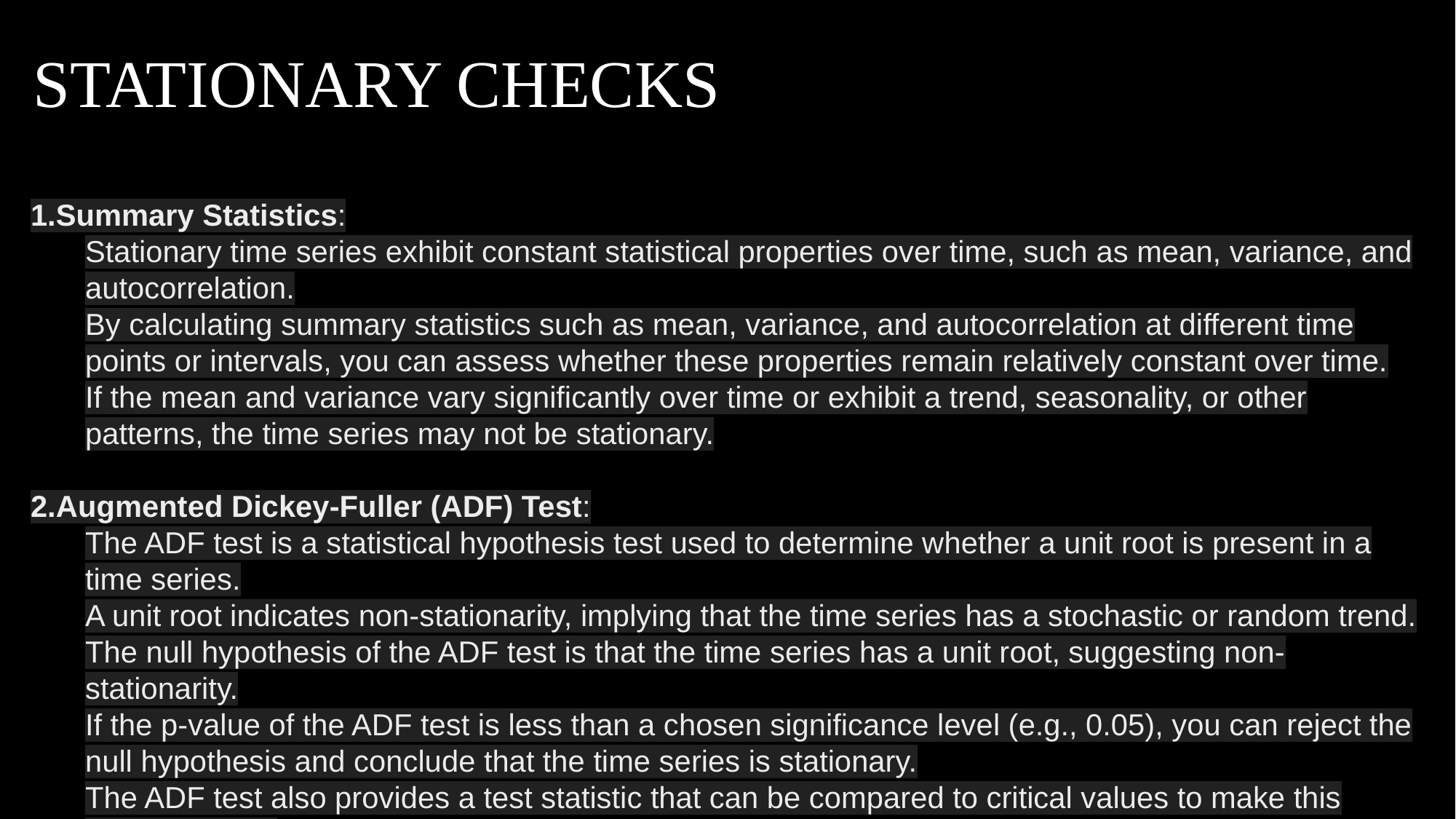

STATIONARY CHECKS
Summary Statistics:
Stationary time series exhibit constant statistical properties over time, such as mean, variance, and autocorrelation.
By calculating summary statistics such as mean, variance, and autocorrelation at different time points or intervals, you can assess whether these properties remain relatively constant over time.
If the mean and variance vary significantly over time or exhibit a trend, seasonality, or other patterns, the time series may not be stationary.

Augmented Dickey-Fuller (ADF) Test:
The ADF test is a statistical hypothesis test used to determine whether a unit root is present in a time series.
A unit root indicates non-stationarity, implying that the time series has a stochastic or random trend.
The null hypothesis of the ADF test is that the time series has a unit root, suggesting non-stationarity.
If the p-value of the ADF test is less than a chosen significance level (e.g., 0.05), you can reject the null hypothesis and conclude that the time series is stationary.
The ADF test also provides a test statistic that can be compared to critical values to make this determination.